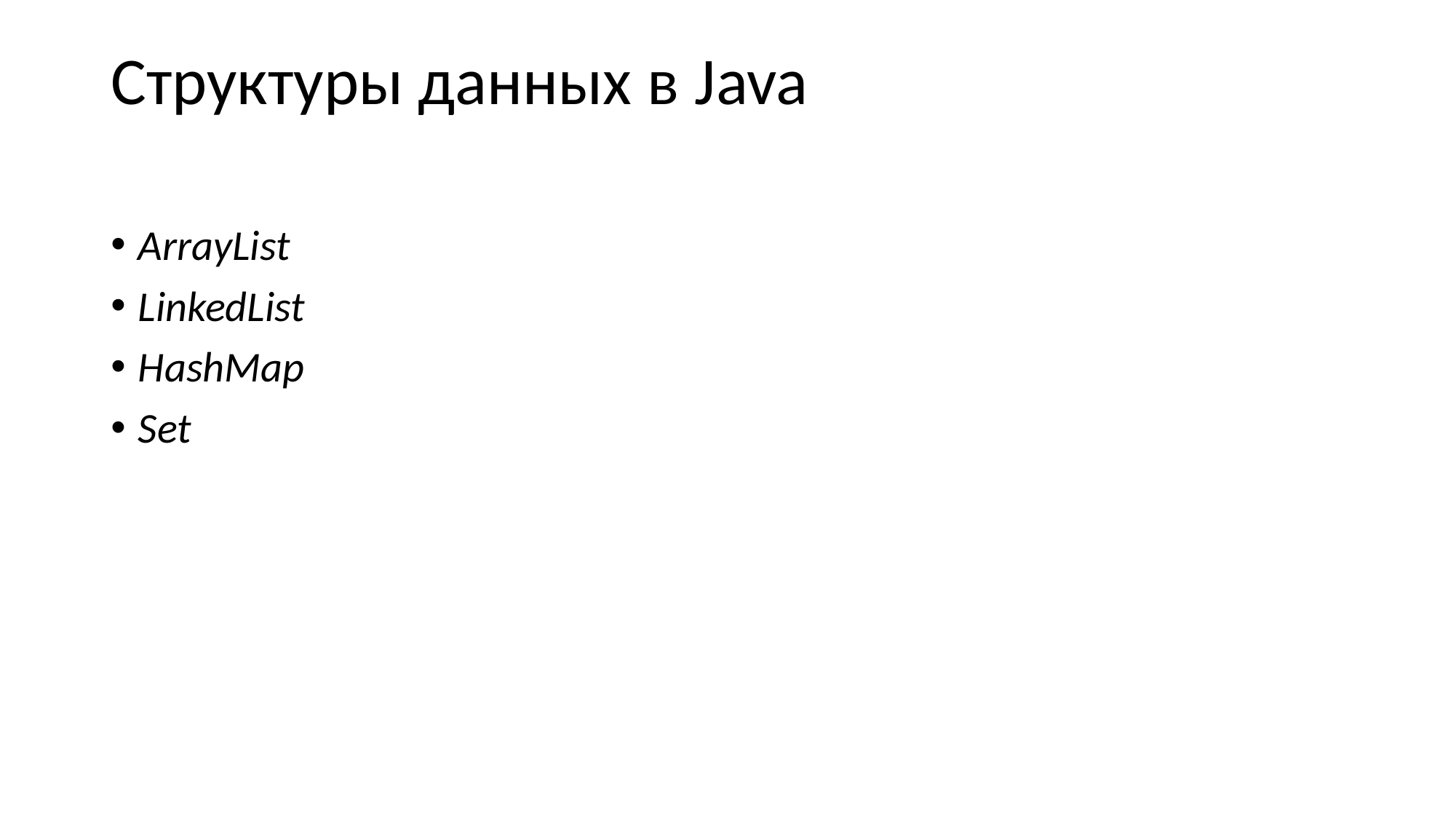

# Структуры данных в Java
ArrayList
LinkedList
HashMap
Set